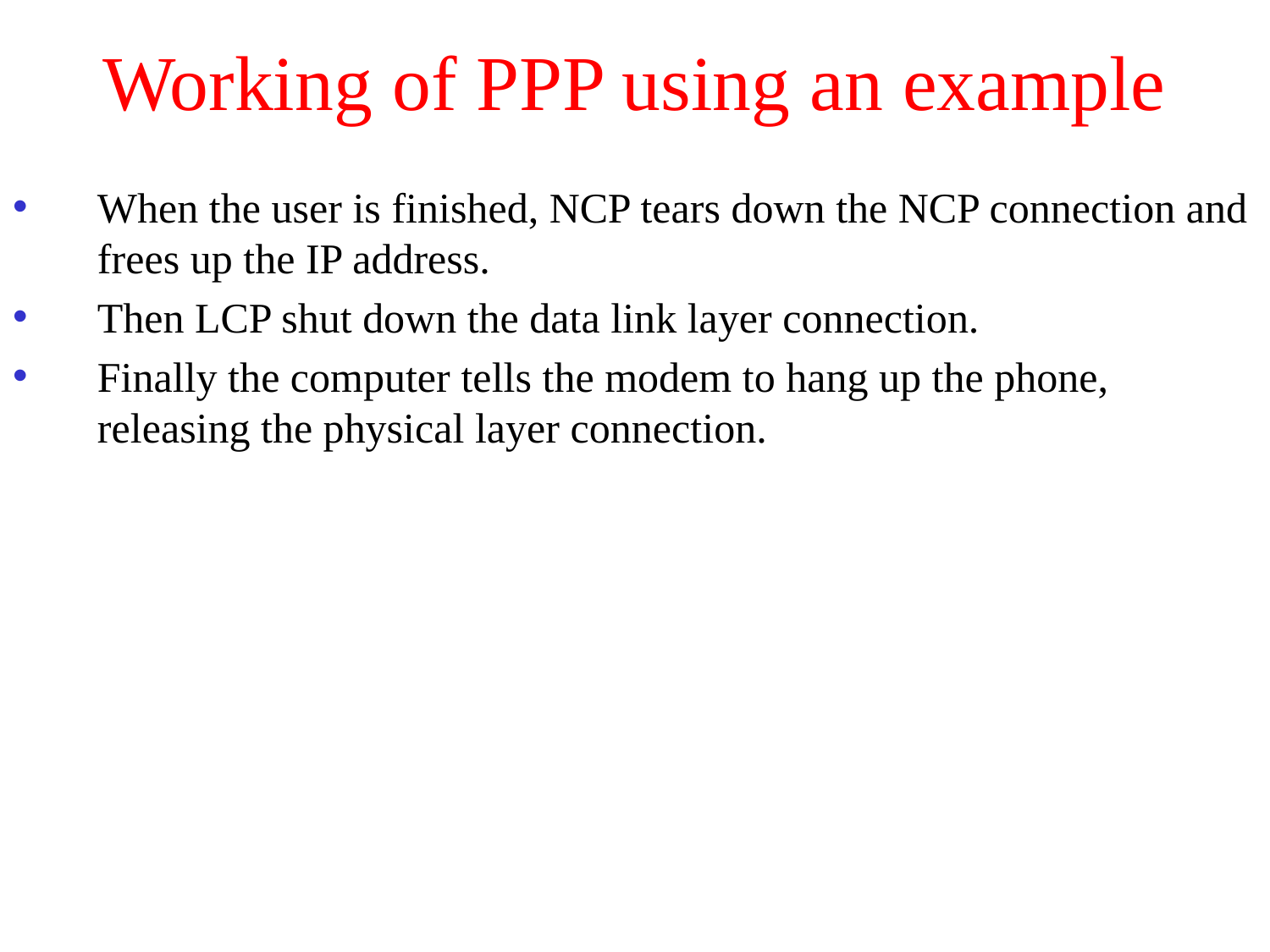

# Working of PPP using an example
When the user is finished, NCP tears down the NCP connection and frees up the IP address.
Then LCP shut down the data link layer connection.
Finally the computer tells the modem to hang up the phone, releasing the physical layer connection.